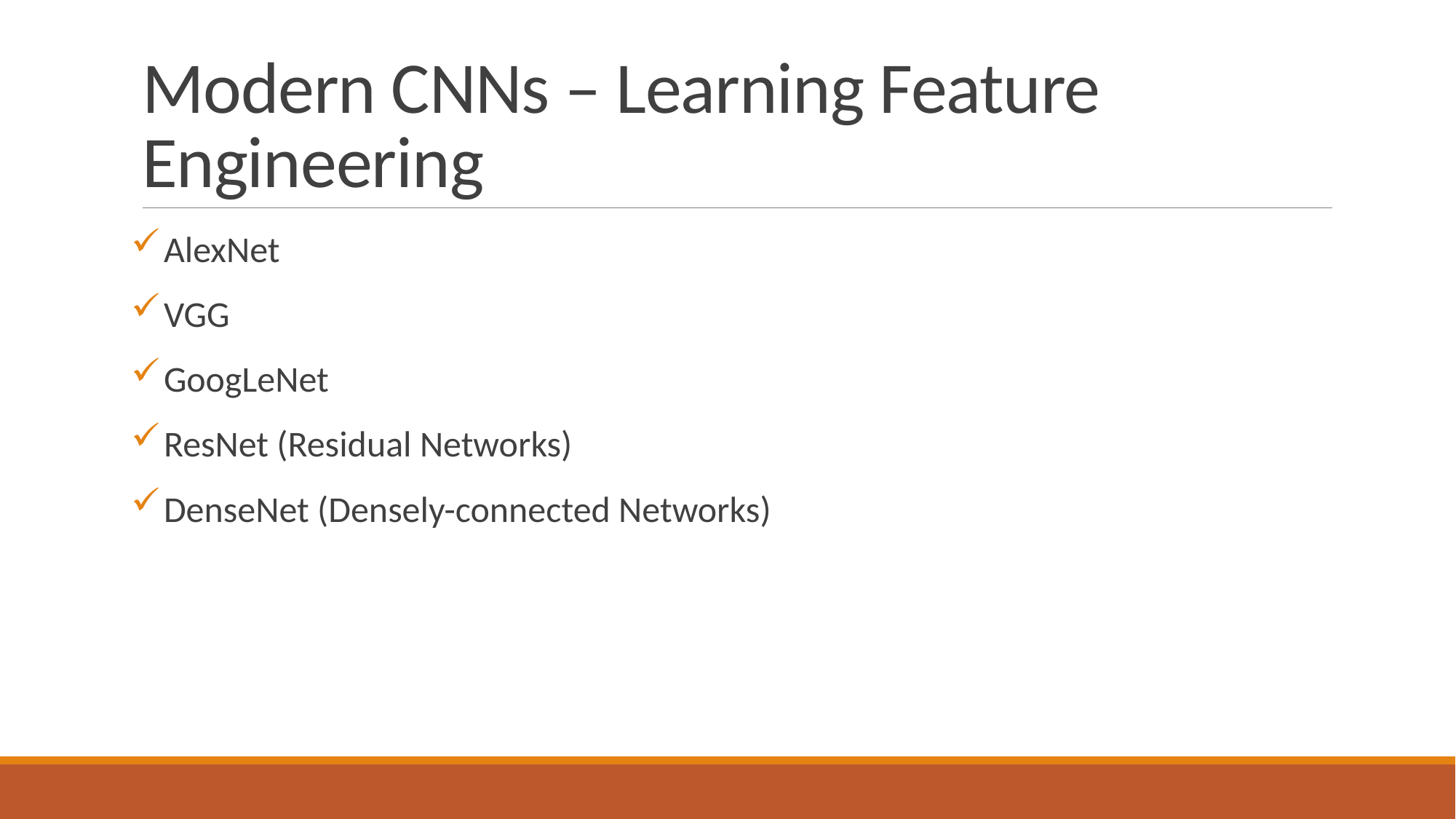

# Modern CNNs – Learning Feature Engineering
AlexNet
VGG
GoogLeNet
ResNet (Residual Networks)
DenseNet (Densely-connected Networks)